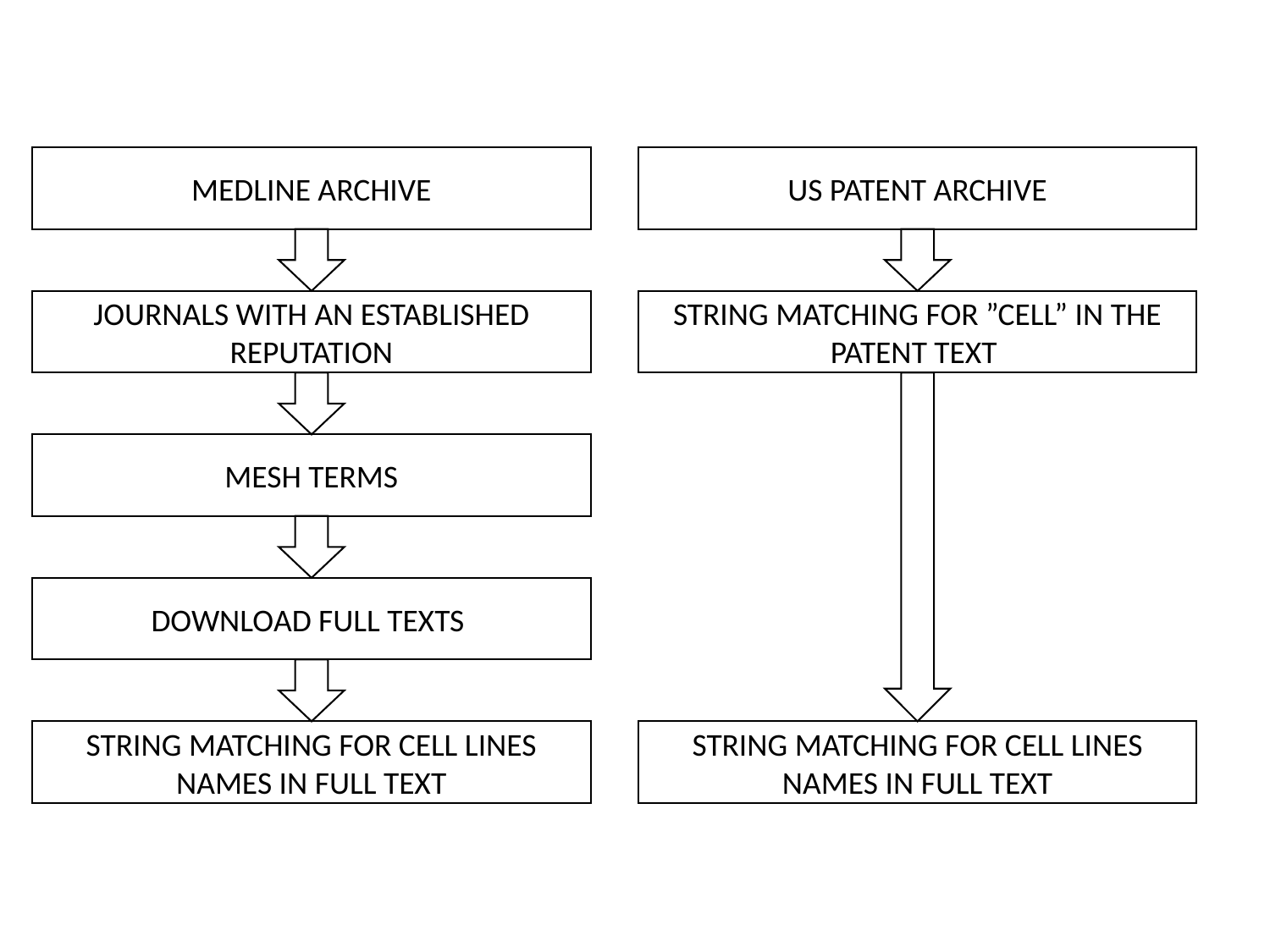

US PATENT ARCHIVE

STRING MATCHING FOR ”CELL” IN THE PATENT TEXT

STRING MATCHING FOR CELL LINES NAMES IN FULL TEXT
MEDLINE ARCHIVE

JOURNALS WITH AN ESTABLISHED REPUTATION

MESH TERMS

DOWNLOAD FULL TEXTS

STRING MATCHING FOR CELL LINES NAMES IN FULL TEXT